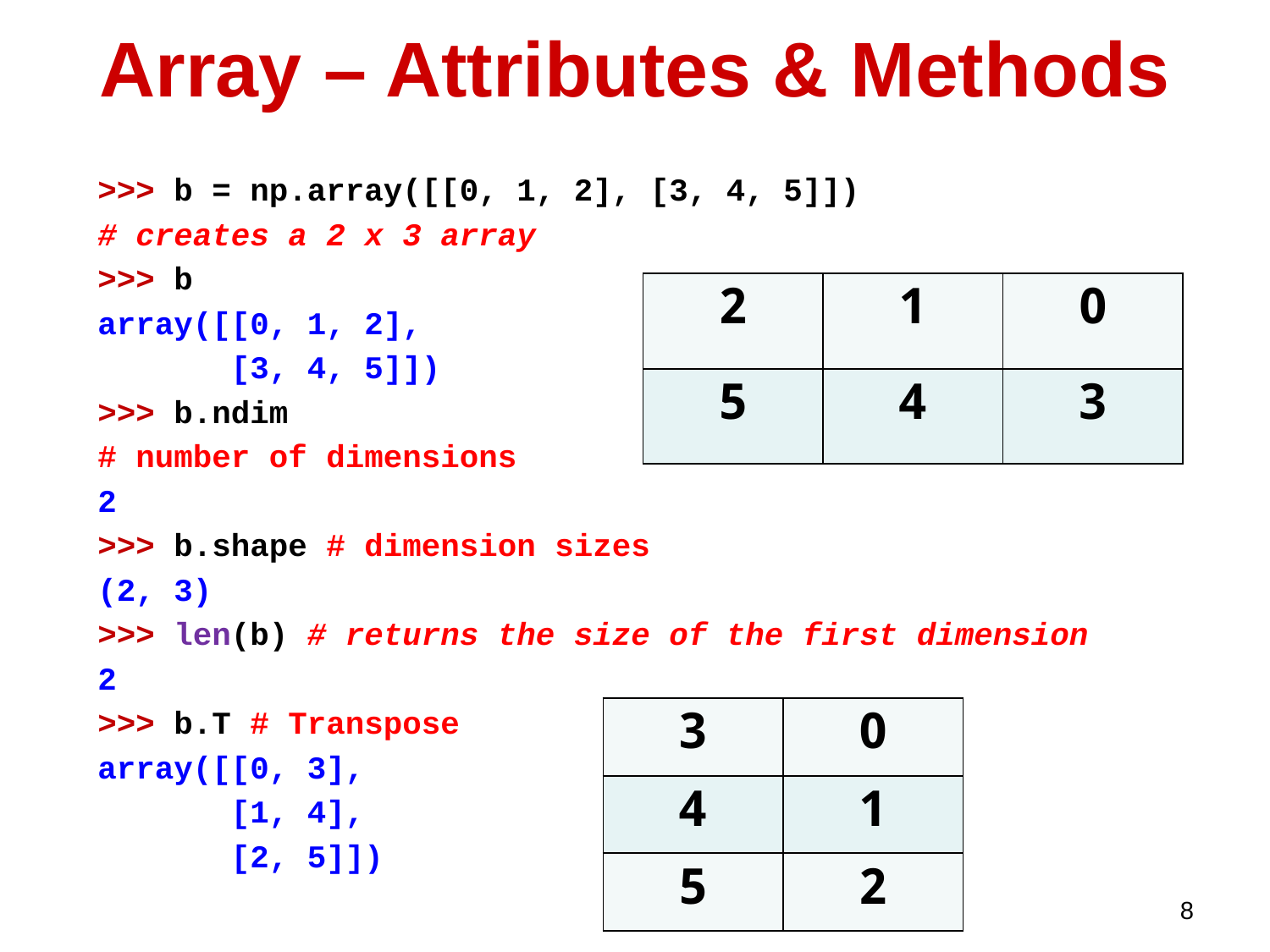

# Array – Attributes & Methods
>>> b = np.array([[0, 1, 2], [3, 4, 5]])
# creates a 2 x 3 array
>>> b
array([[0, 1, 2],
       [3, 4, 5]])
>>> b.ndim
# number of dimensions
2
>>> b.shape # dimension sizes
(2, 3)
>>> len(b) # returns the size of the first dimension
2
>>> b.T # Transpose
array([[0, 3],
       [1, 4],
       [2, 5]])
| 2 | 1 | 0 |
| --- | --- | --- |
| 5 | 4 | 3 |
| 3 | 0 |
| --- | --- |
| 4 | 1 |
| 5 | 2 |
8